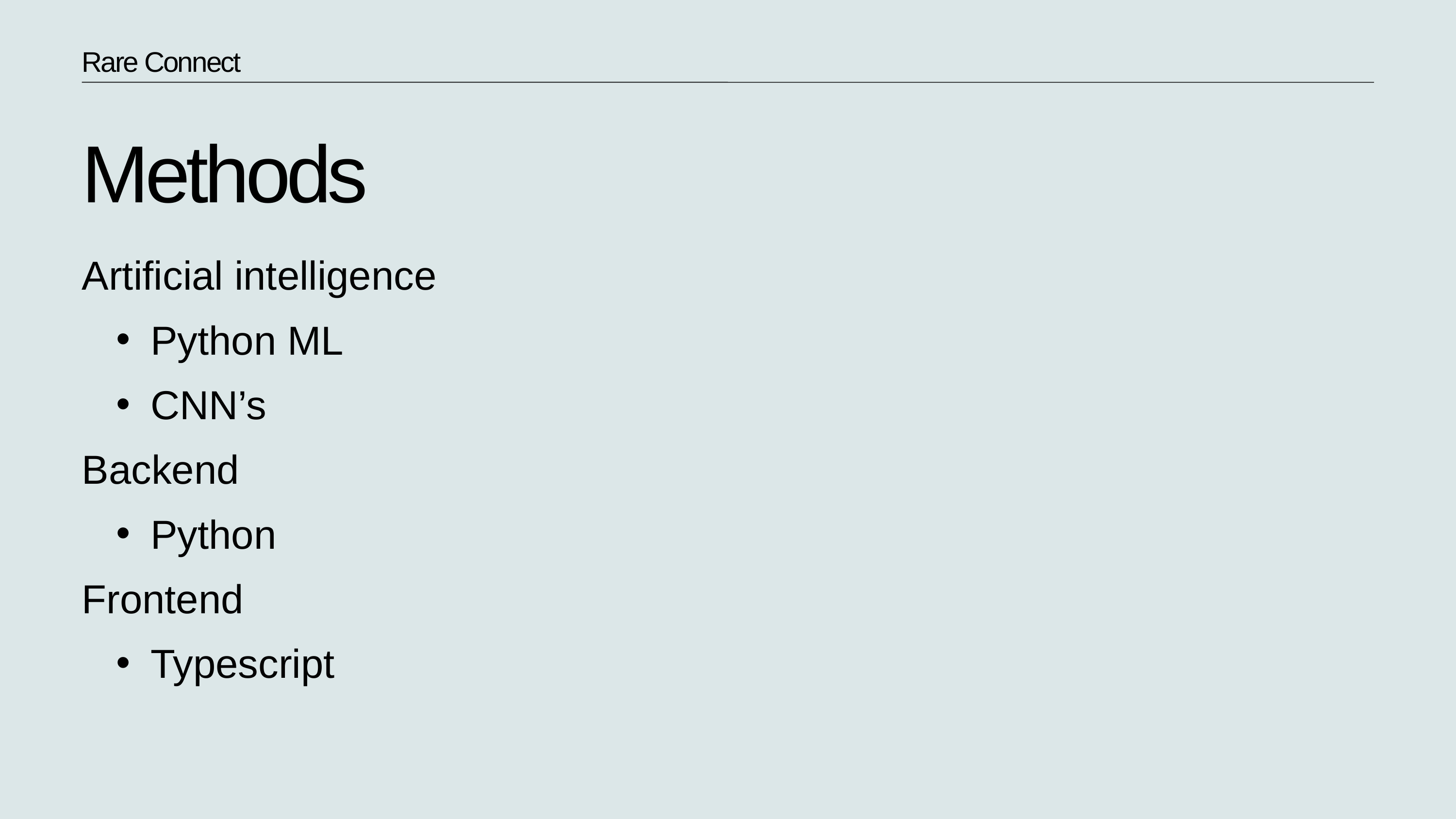

Rare Connect

Methods
Artificial intelligence
Python ML
CNN’s
Backend
Python
Frontend
Typescript